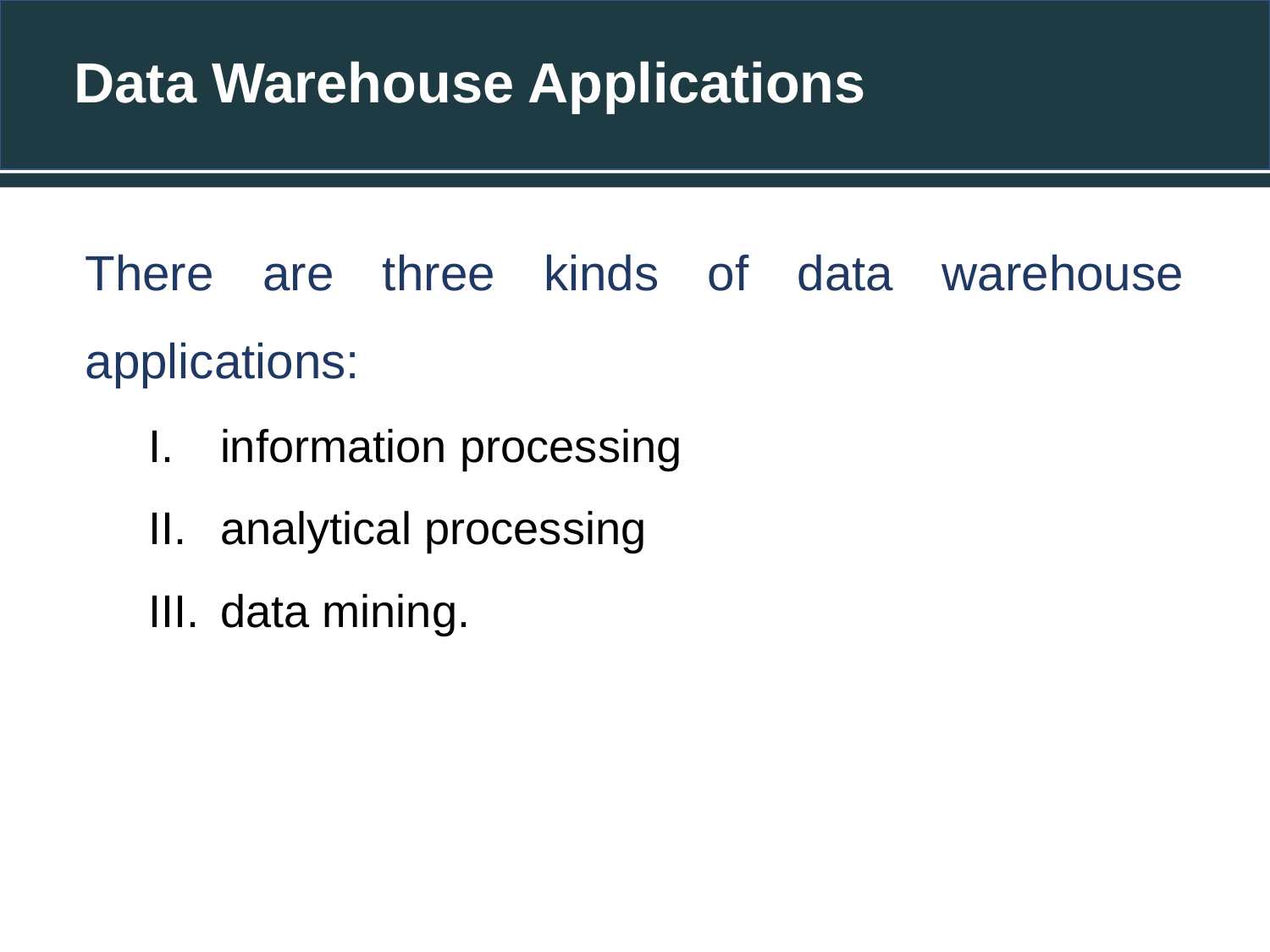

# Data Warehouse Applications
There are three kinds of data warehouse applications:
information processing
analytical processing
data mining.